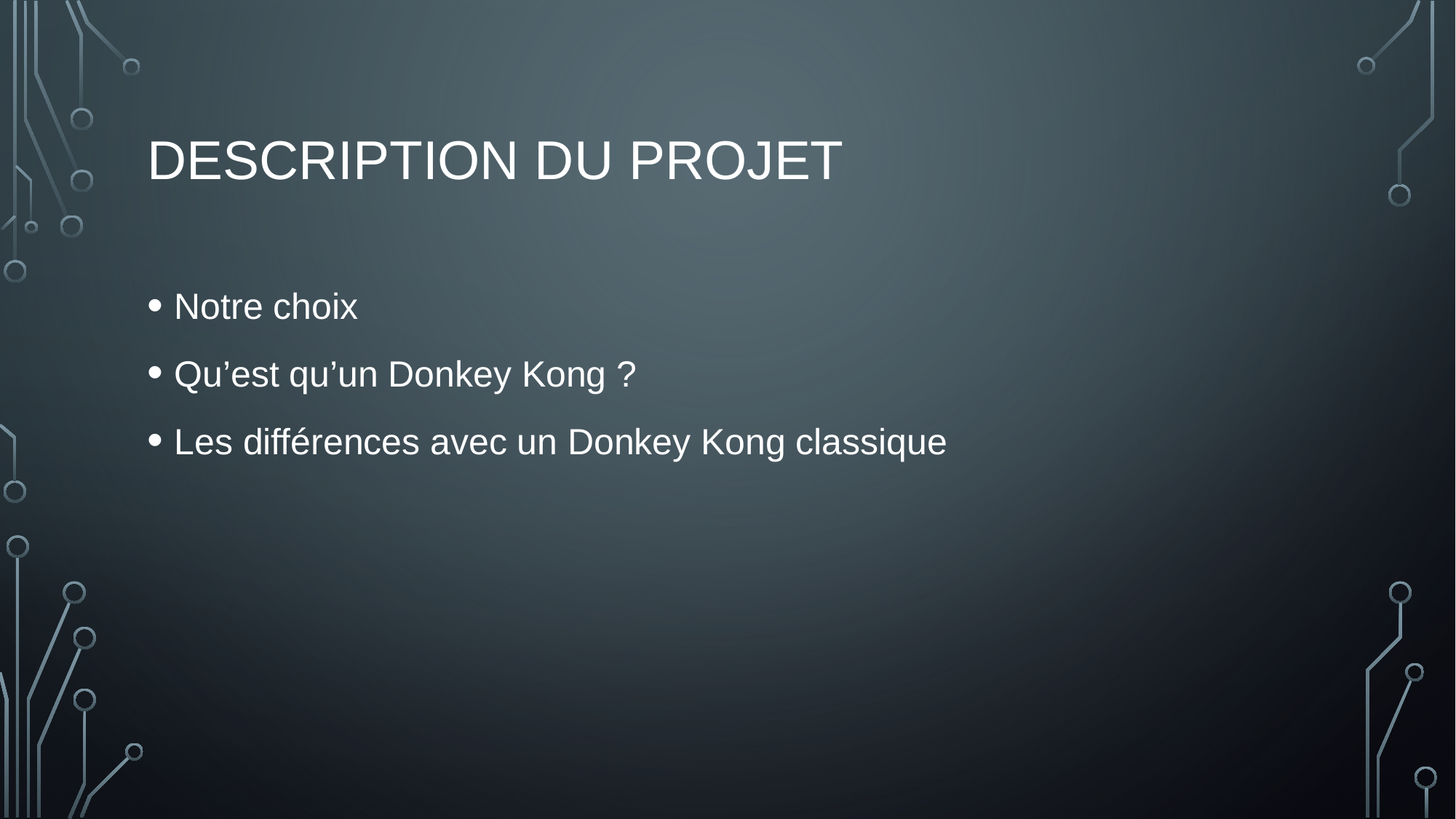

# Description du projet
Notre choix
Qu’est qu’un Donkey Kong ?
Les différences avec un Donkey Kong classique